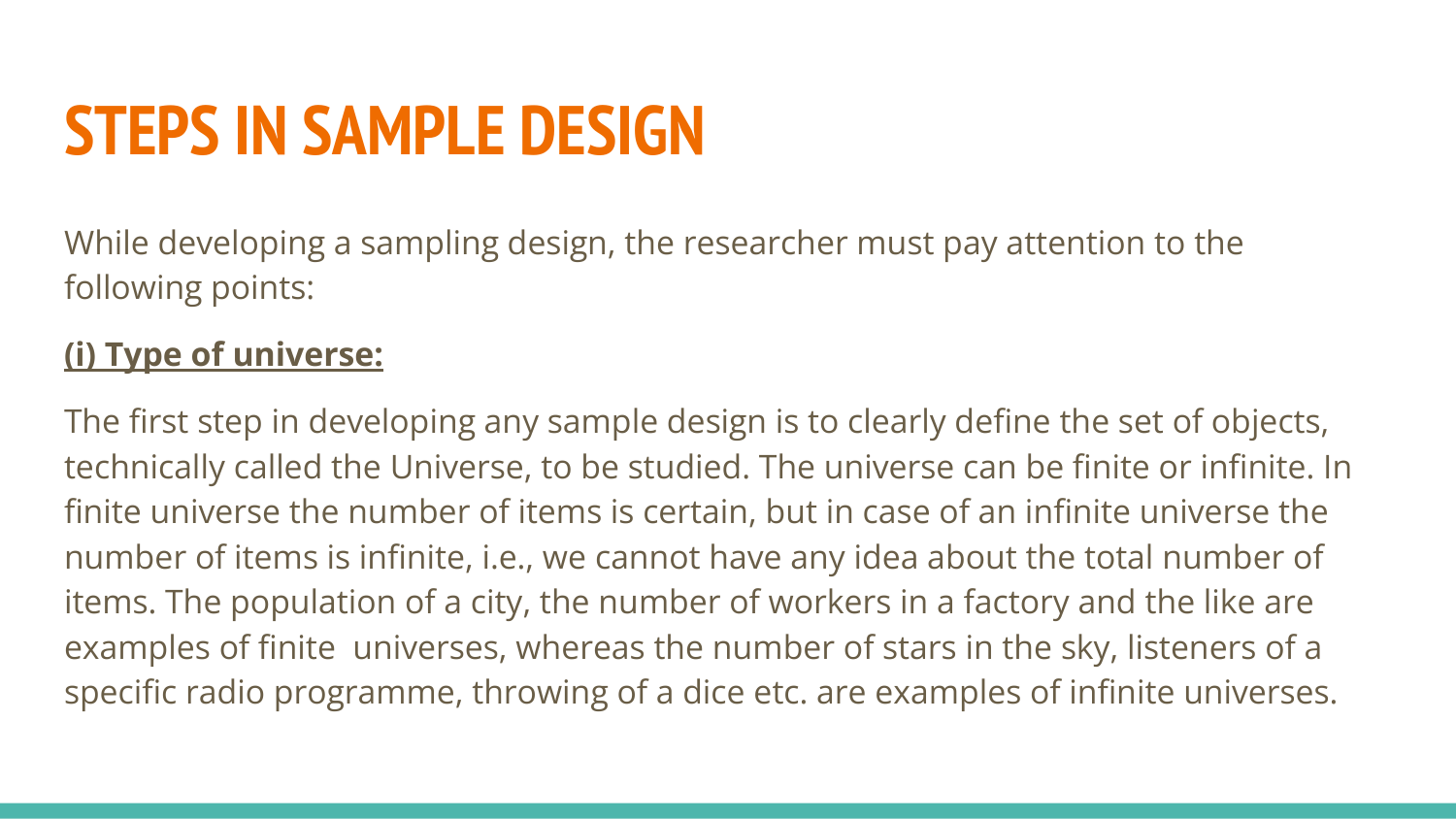

# STEPS IN SAMPLE DESIGN

While developing a sampling design, the researcher must pay attention to the following points:
(i) Type of universe:
The first step in developing any sample design is to clearly define the set of objects, technically called the Universe, to be studied. The universe can be finite or infinite. In finite universe the number of items is certain, but in case of an infinite universe the number of items is infinite, i.e., we cannot have any idea about the total number of items. The population of a city, the number of workers in a factory and the like are examples of finite  universes, whereas the number of stars in the sky, listeners of a specific radio programme, throwing of a dice etc. are examples of infinite universes.